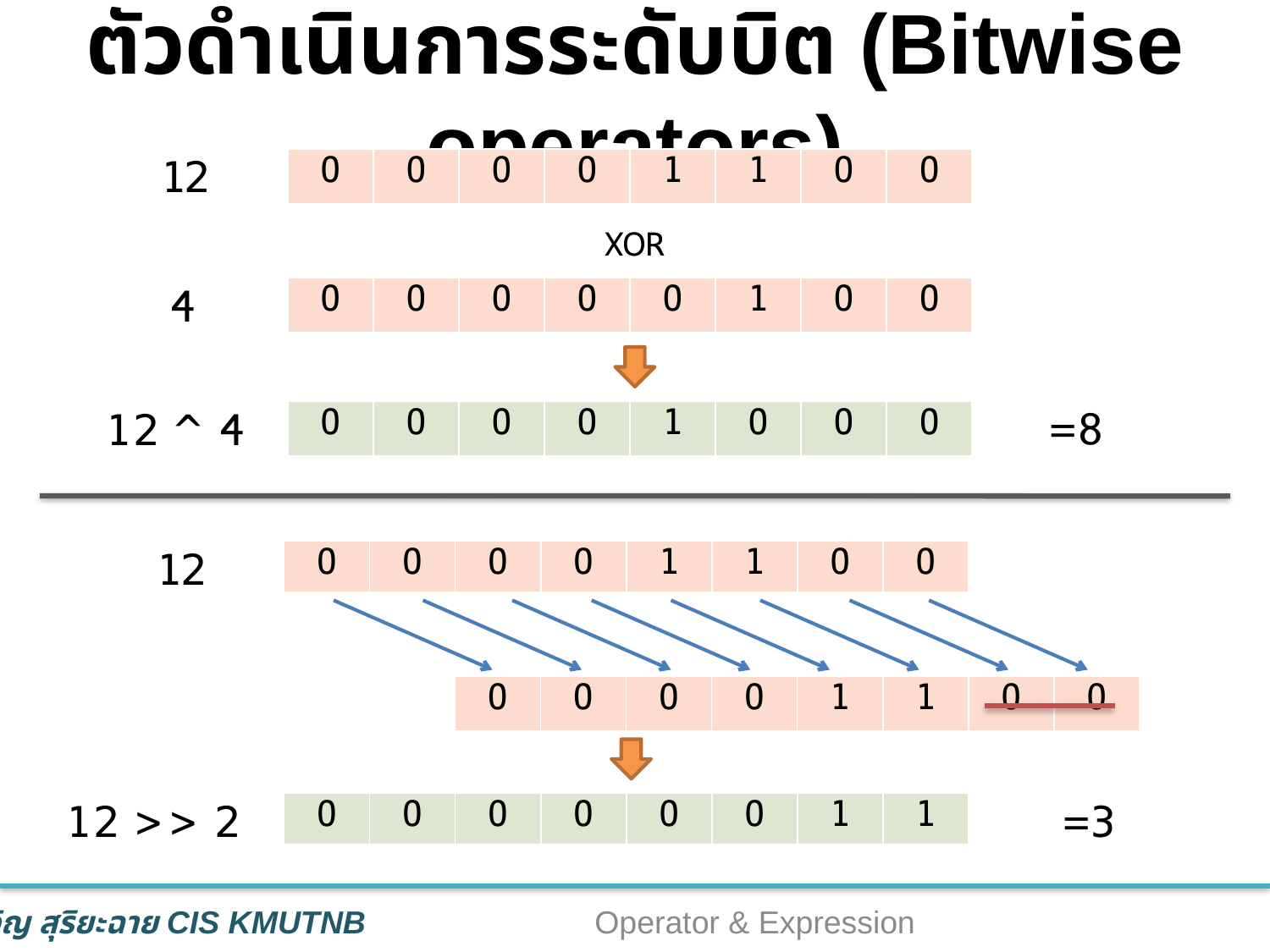

# ตัวดำเนินการระดับบิต (Bitwise operators)
12
| 0 | 0 | 0 | 0 | 1 | 1 | 0 | 0 |
| --- | --- | --- | --- | --- | --- | --- | --- |
XOR
4
| 0 | 0 | 0 | 0 | 0 | 1 | 0 | 0 |
| --- | --- | --- | --- | --- | --- | --- | --- |

=8
12 ^ 4
| 0 | 0 | 0 | 0 | 1 | 0 | 0 | 0 |
| --- | --- | --- | --- | --- | --- | --- | --- |
12
| 0 | 0 | 0 | 0 | 1 | 1 | 0 | 0 |
| --- | --- | --- | --- | --- | --- | --- | --- |
| 0 | 0 | 0 | 0 | 1 | 1 | 0 | 0 |
| --- | --- | --- | --- | --- | --- | --- | --- |

12 >> 2
=3
| 0 | 0 | 0 | 0 | 0 | 0 | 1 | 1 |
| --- | --- | --- | --- | --- | --- | --- | --- |
27
Operator & Expression